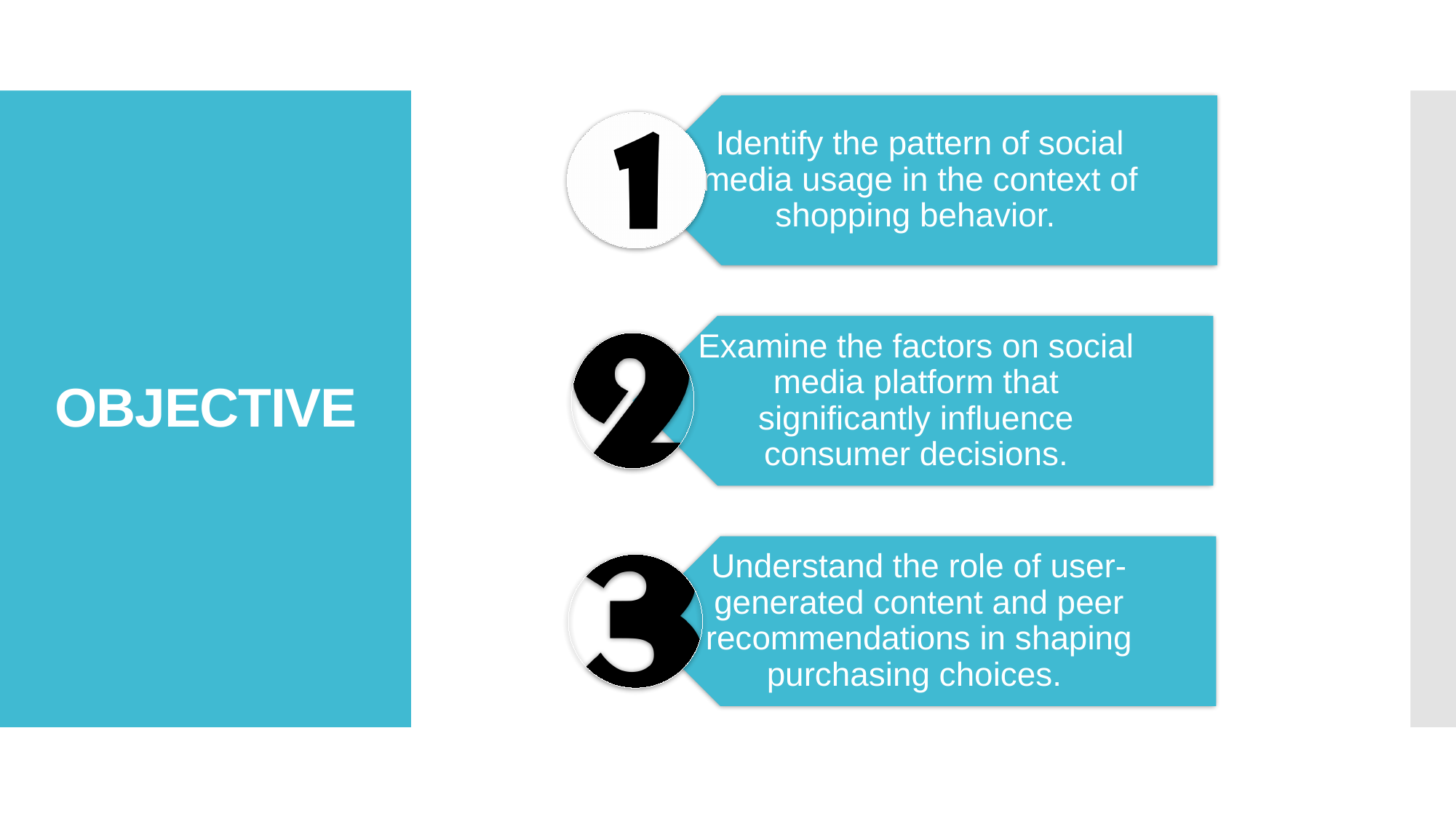

Identify the pattern of social media usage in the context of shopping behavior.
Examine the factors on social media platform that significantly influence consumer decisions.
Understand the role of user-generated content and peer recommendations in shaping purchasing choices.
# OBJECTIVE